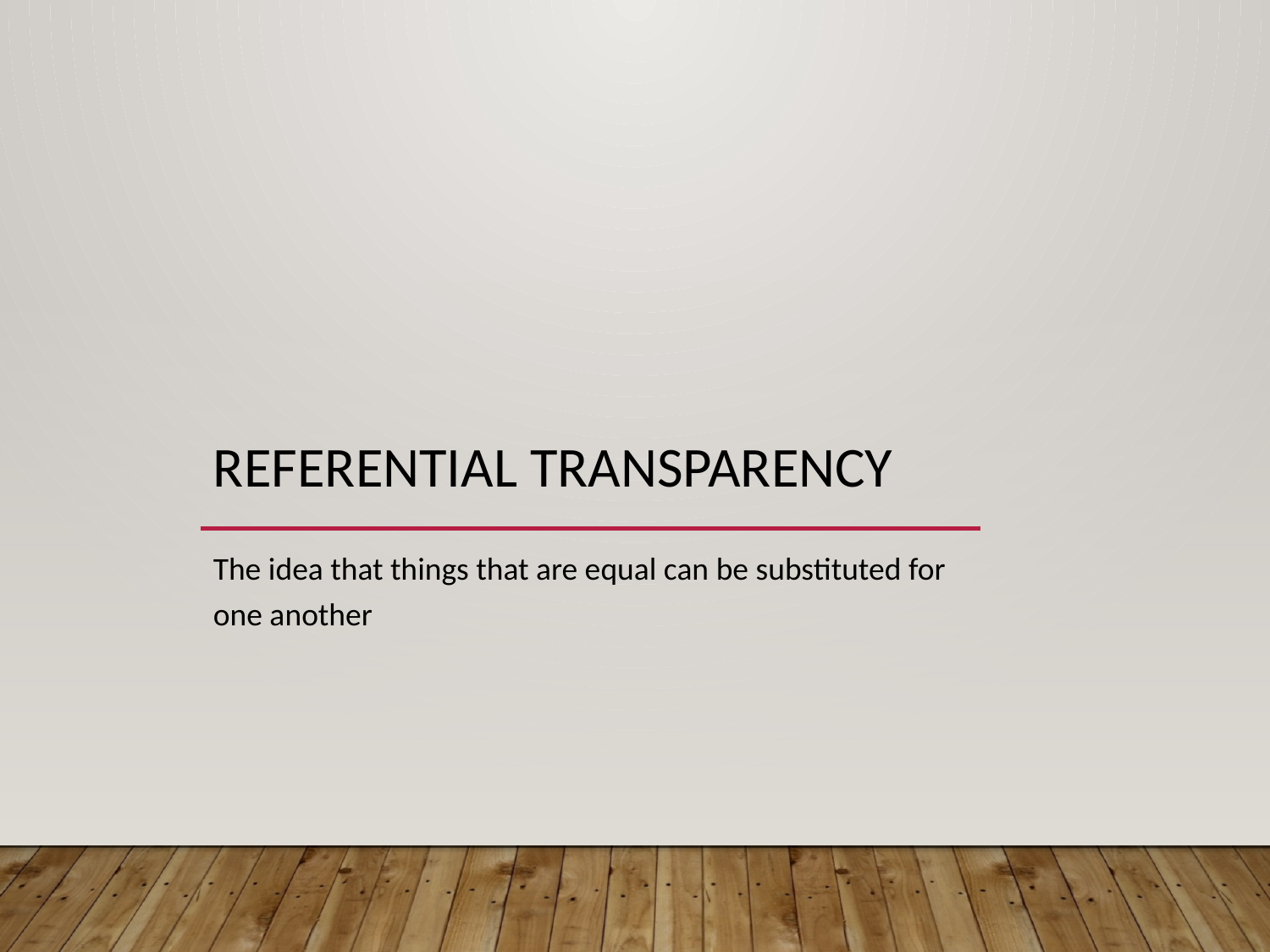

# Referential Transparency
The idea that things that are equal can be substituted for one another